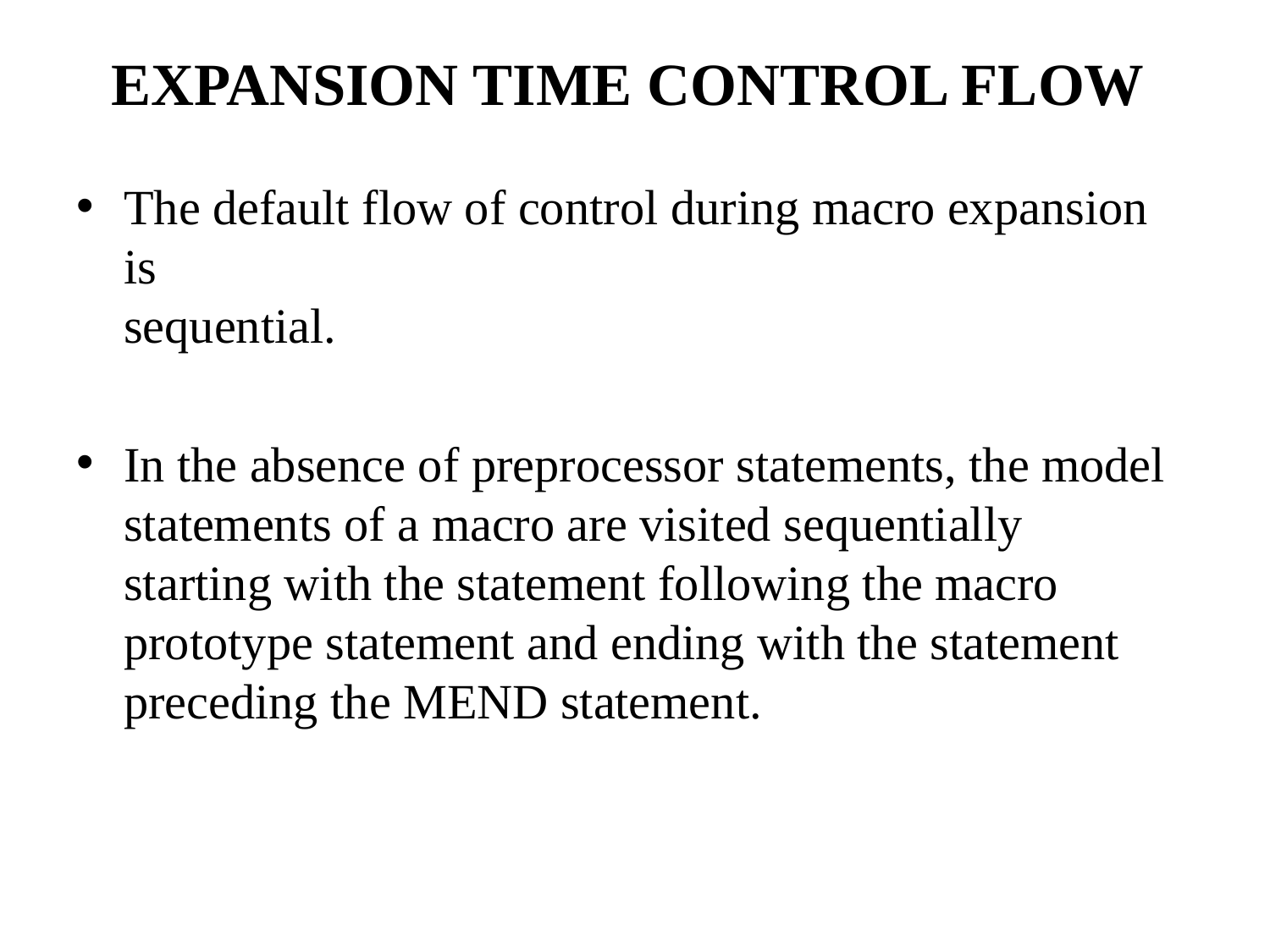

# EXPANSION TIME CONTROL FLOW
The default flow of control during macro expansion is
sequential.

In the absence of preprocessor statements, the model
statements of a macro are visited sequentially
starting with the statement following the macro
prototype statement and ending with the statement
preceding the MEND statement.